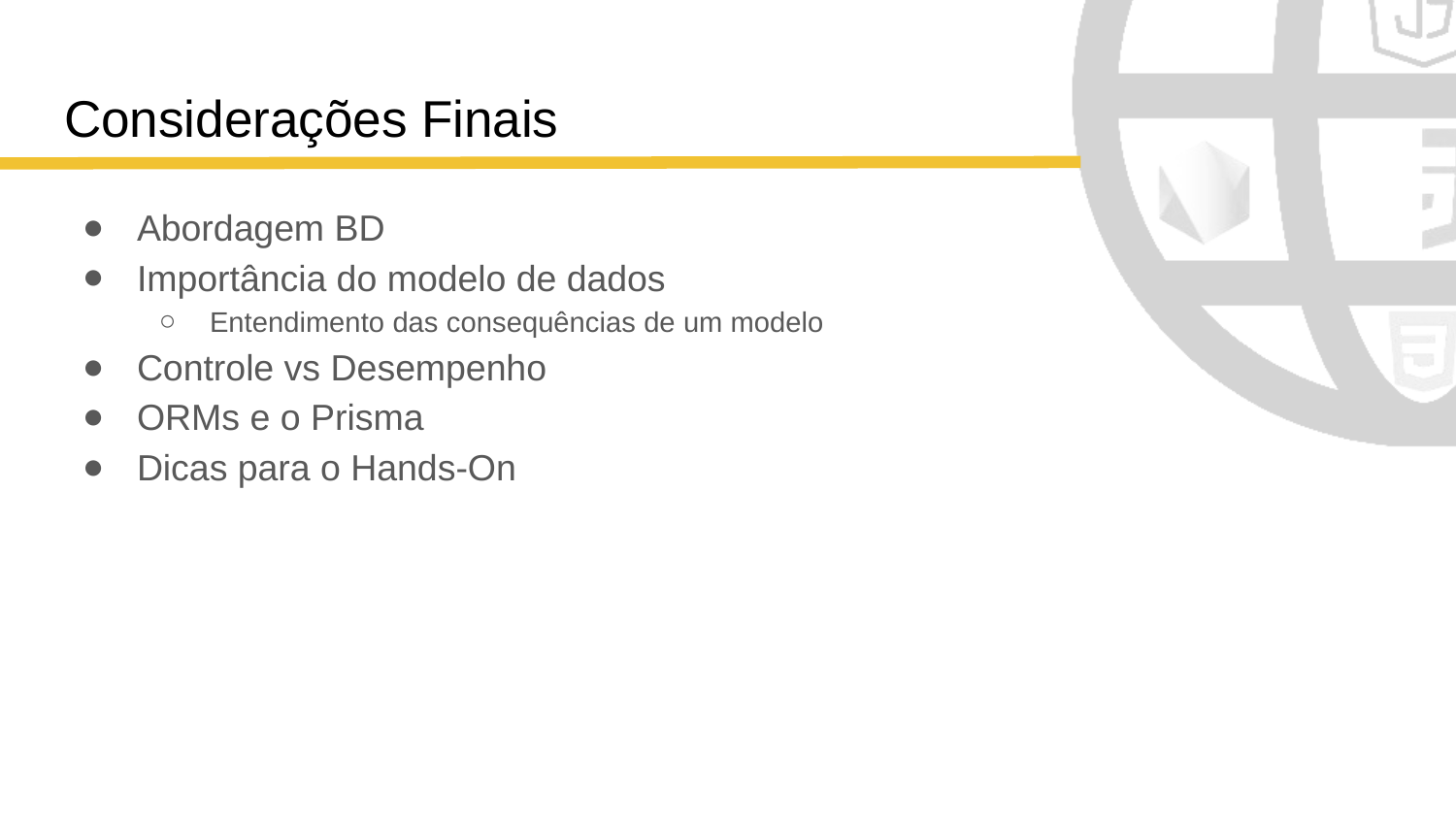

# Considerações Finais
Abordagem BD
Importância do modelo de dados
Entendimento das consequências de um modelo
Controle vs Desempenho
ORMs e o Prisma
Dicas para o Hands-On